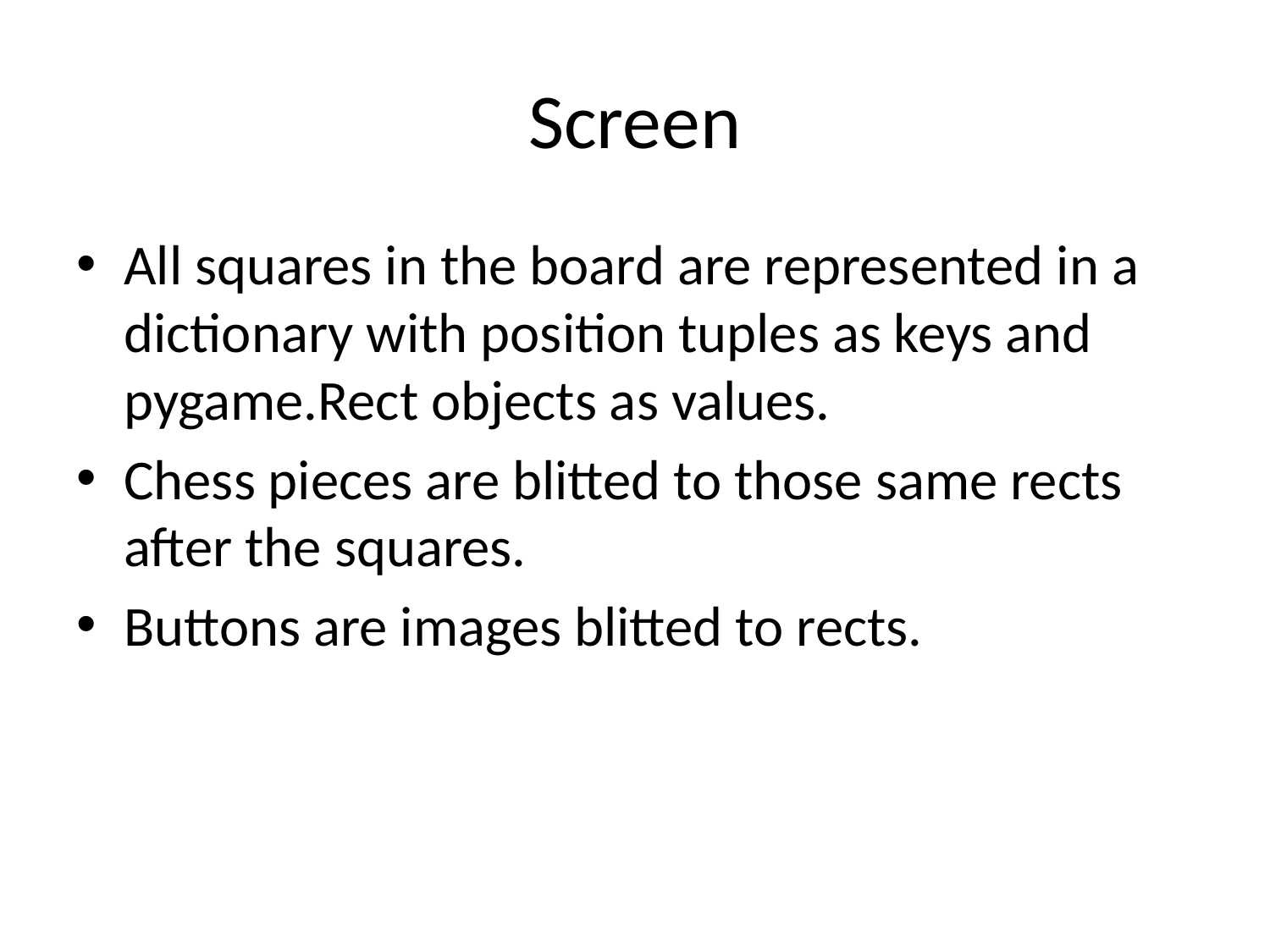

# Screen
All squares in the board are represented in a dictionary with position tuples as keys and pygame.Rect objects as values.
Chess pieces are blitted to those same rects after the squares.
Buttons are images blitted to rects.